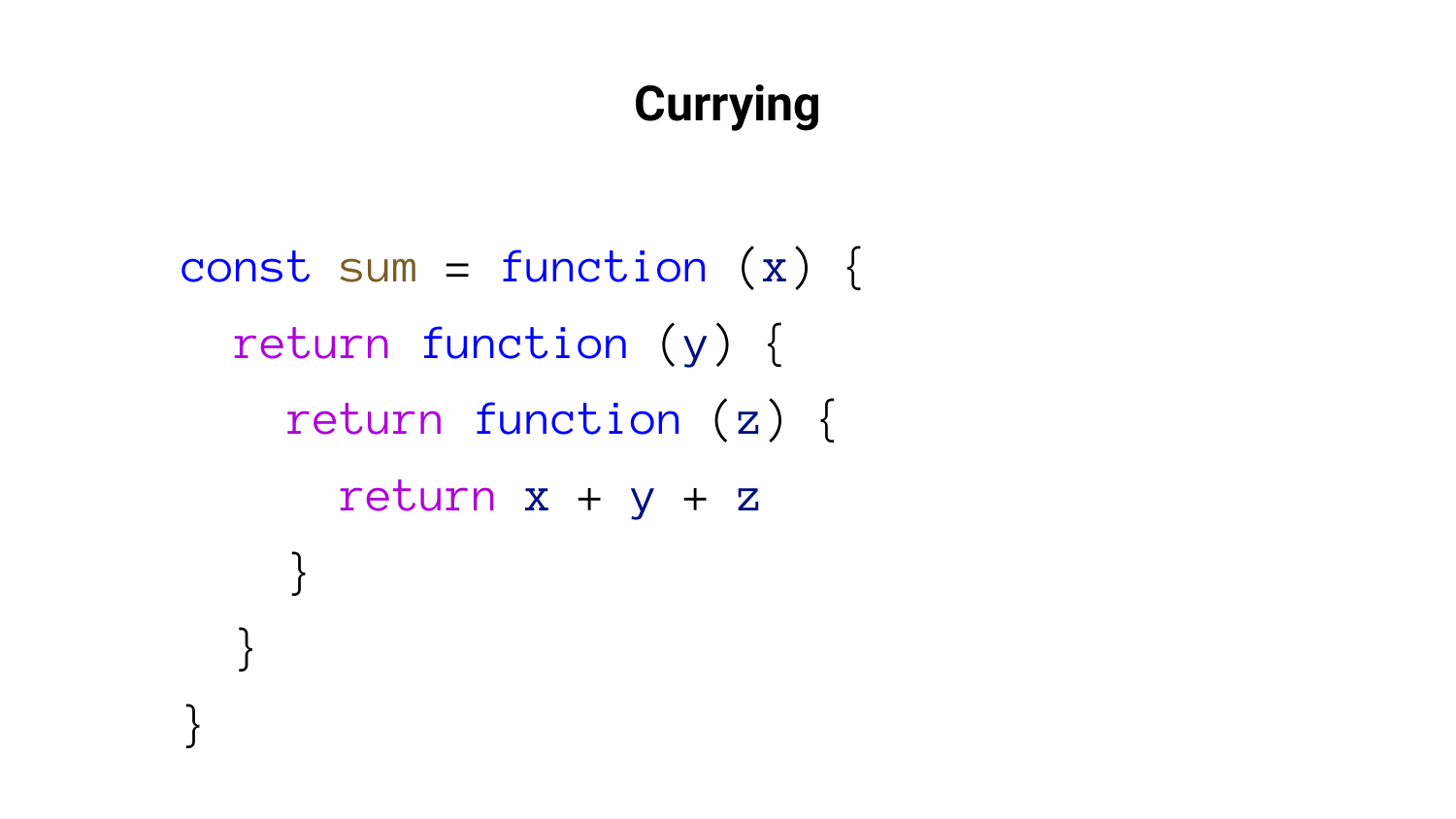

Currying
const sum = function (x) {
  return function (y) {
    return function (z) {
      return x + y + z
    }
  }
}